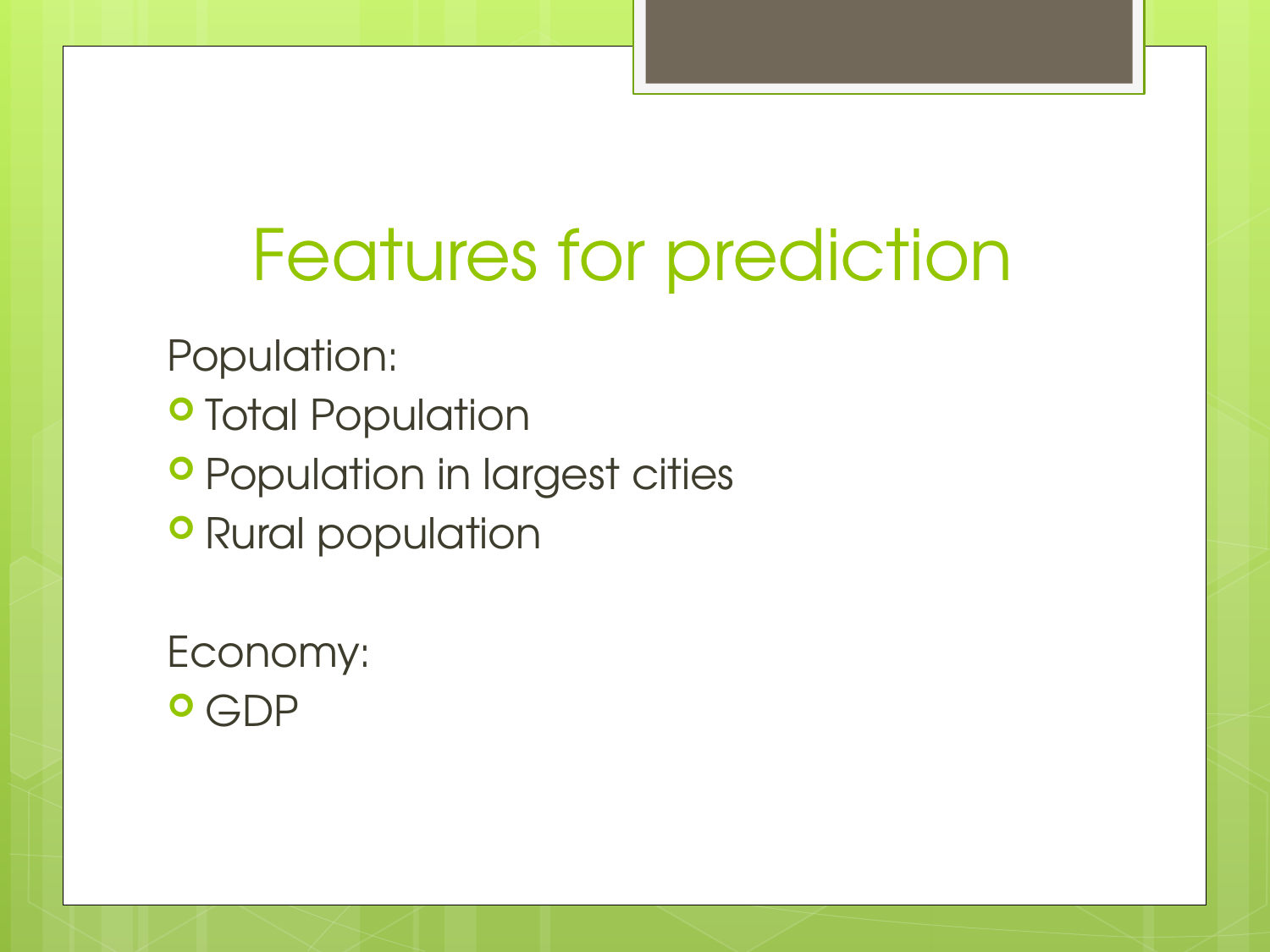

# Features for prediction
Population:
Total Population
Population in largest cities
Rural population

Economy:
GDP